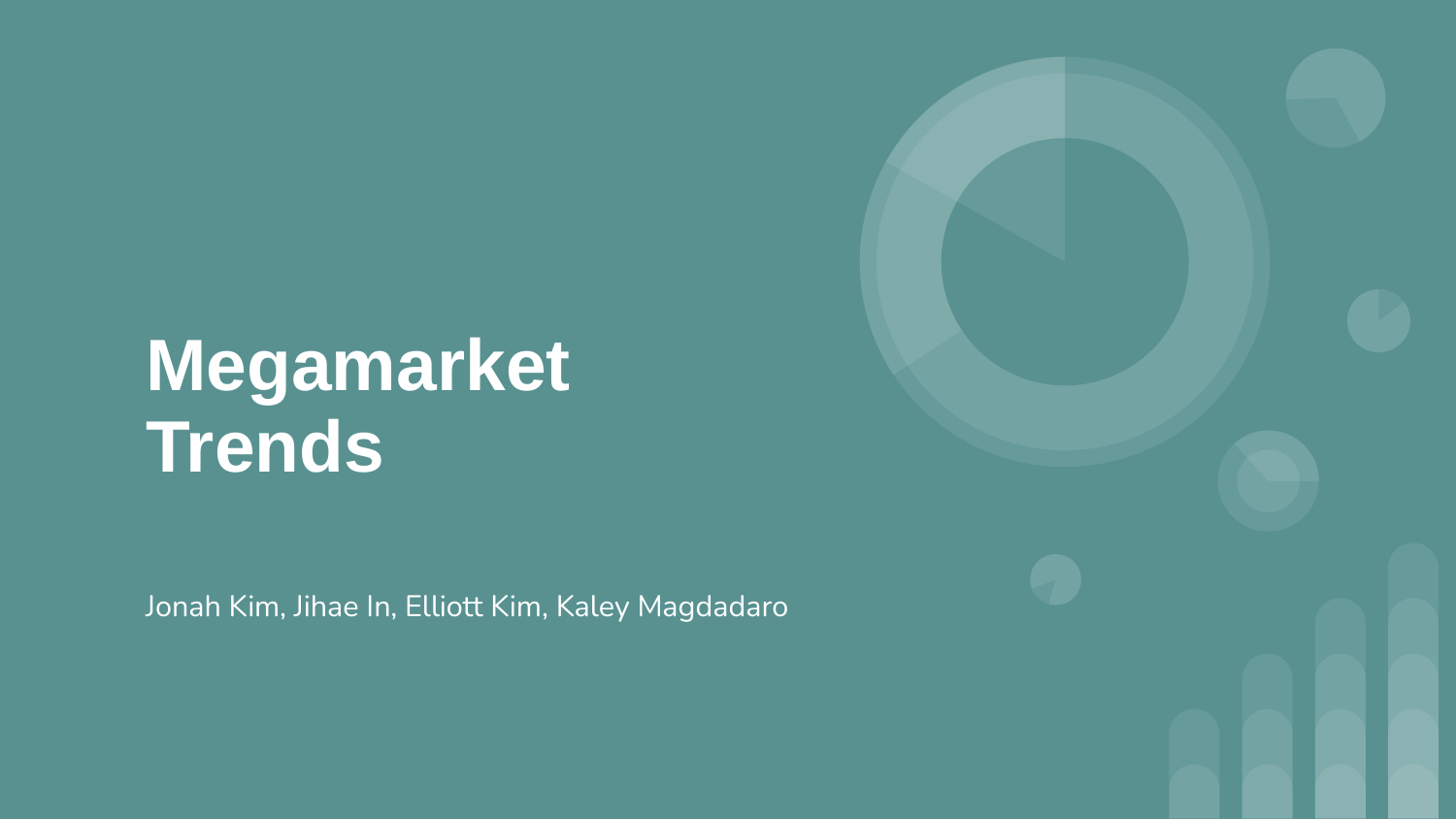

# Megamarket Trends
Jonah Kim, Jihae In, Elliott Kim, Kaley Magdadaro